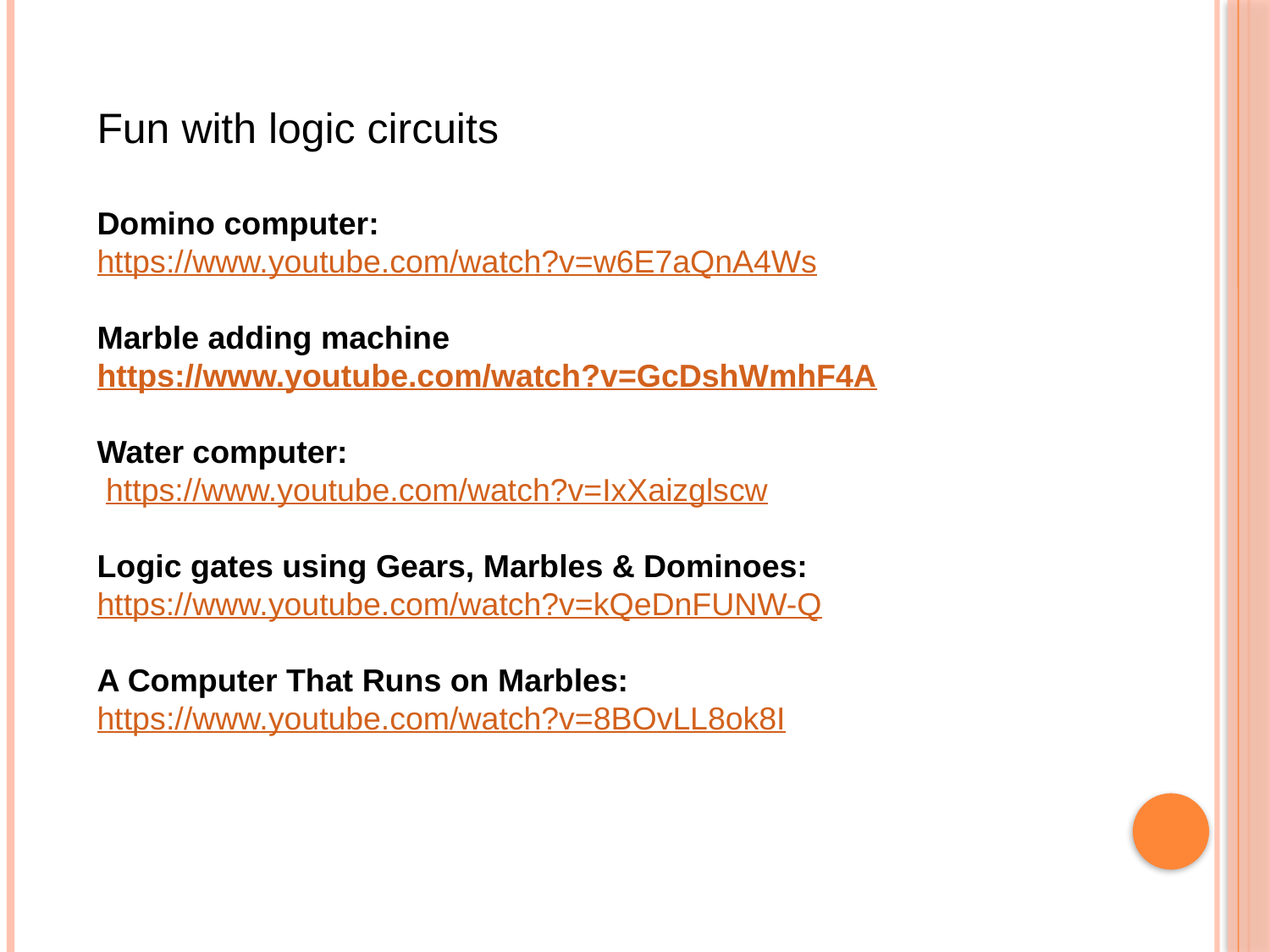

Fun with logic circuits

Domino computer:
https://www.youtube.com/watch?v=w6E7aQnA4Ws

Marble adding machine
https://www.youtube.com/watch?v=GcDshWmhF4A

Water computer:
 https://www.youtube.com/watch?v=IxXaizglscw

Logic gates using Gears, Marbles & Dominoes:
https://www.youtube.com/watch?v=kQeDnFUNW-Q

A Computer That Runs on Marbles:
https://www.youtube.com/watch?v=8BOvLL8ok8I